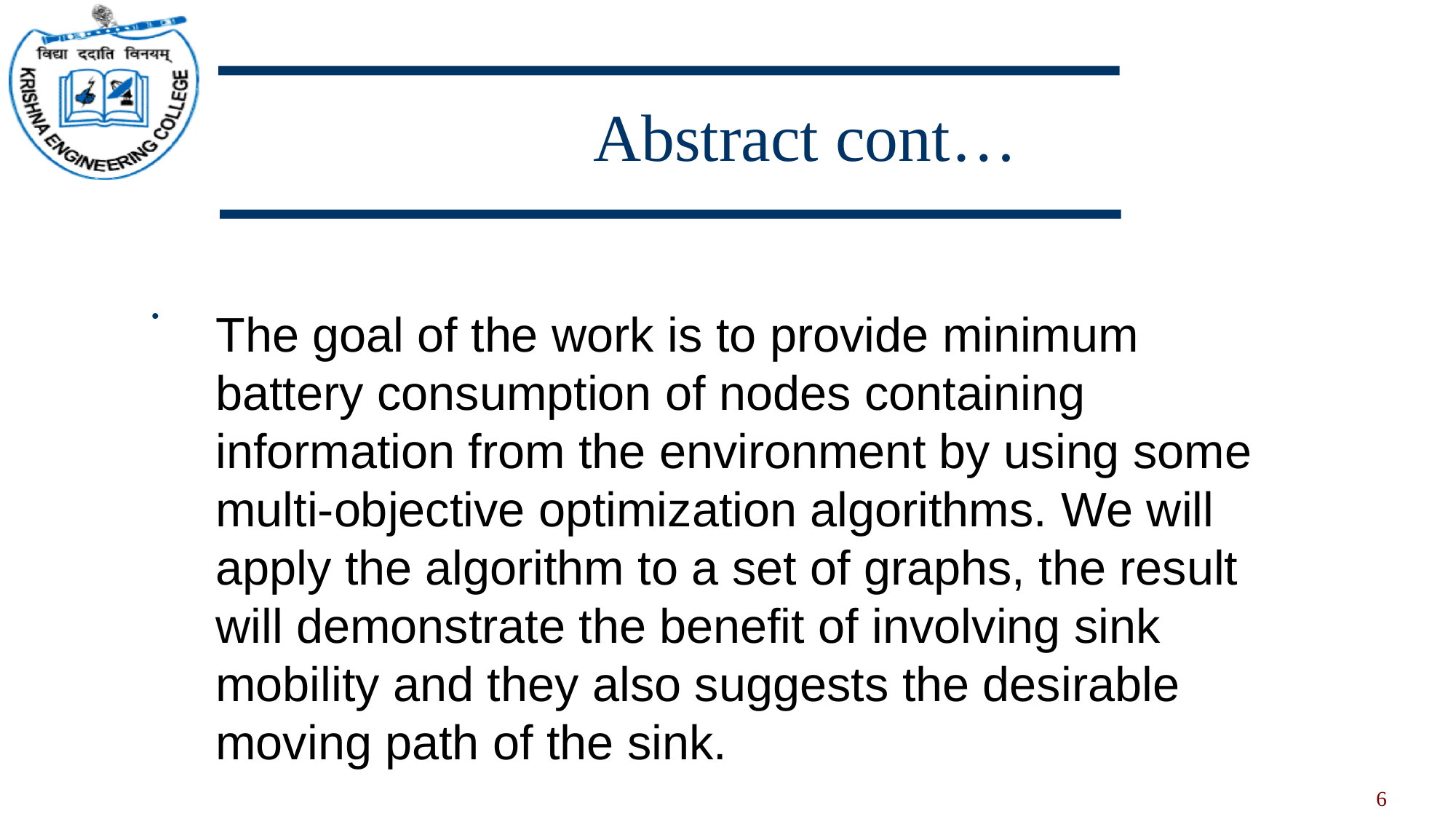

# Abstract cont…
.

The goal of the work is to provide minimum battery consumption of nodes containing information from the environment by using some multi-objective optimization algorithms. We will apply the algorithm to a set of graphs, the result will demonstrate the benefit of involving sink mobility and they also suggests the desirable moving path of the sink.

6